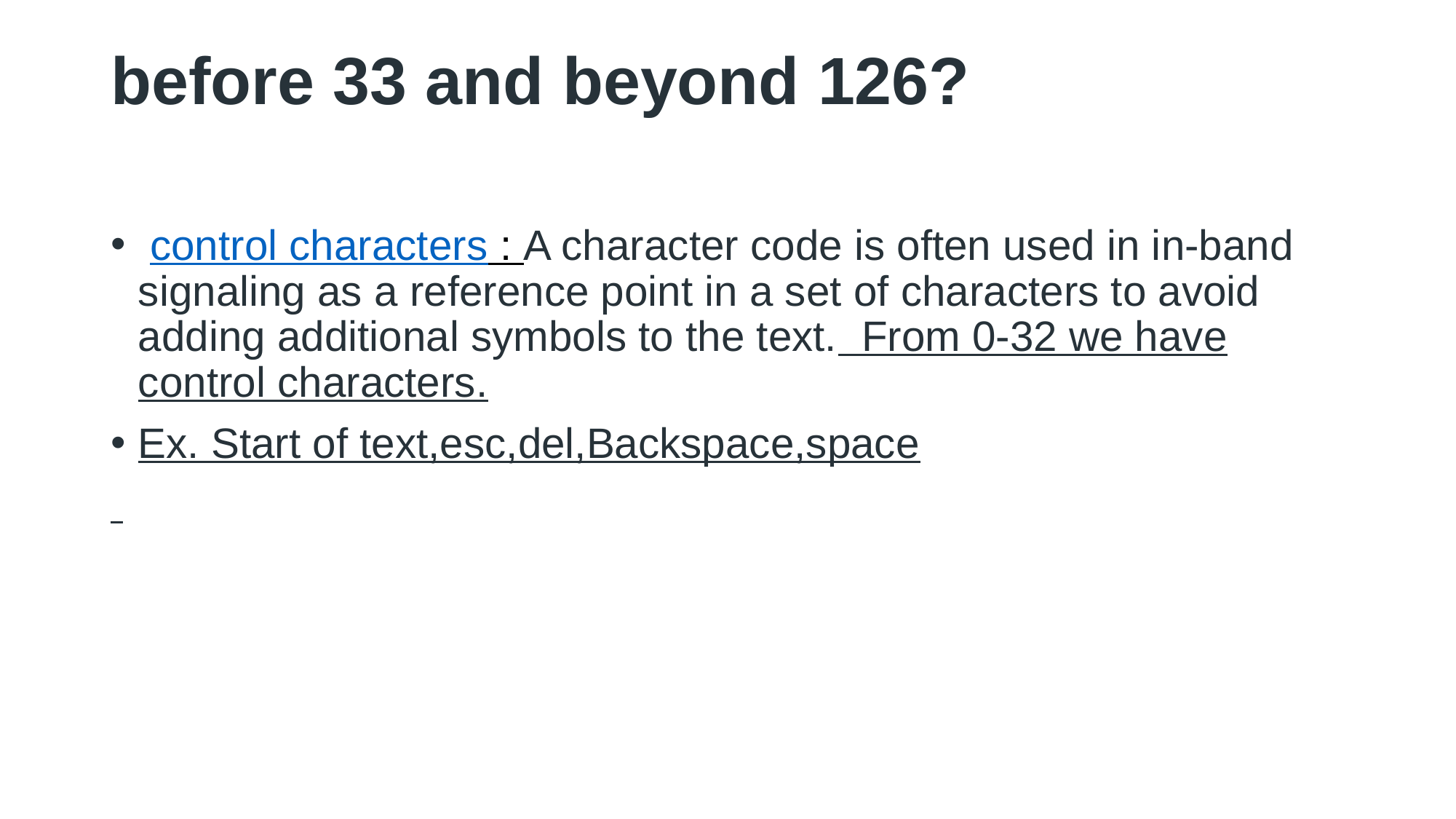

# before 33 and beyond 126?
 control characters : A character code is often used in in-band signaling as a reference point in a set of characters to avoid adding additional symbols to the text.  From 0-32 we have control characters.
Ex. Start of text,esc,del,Backspace,space